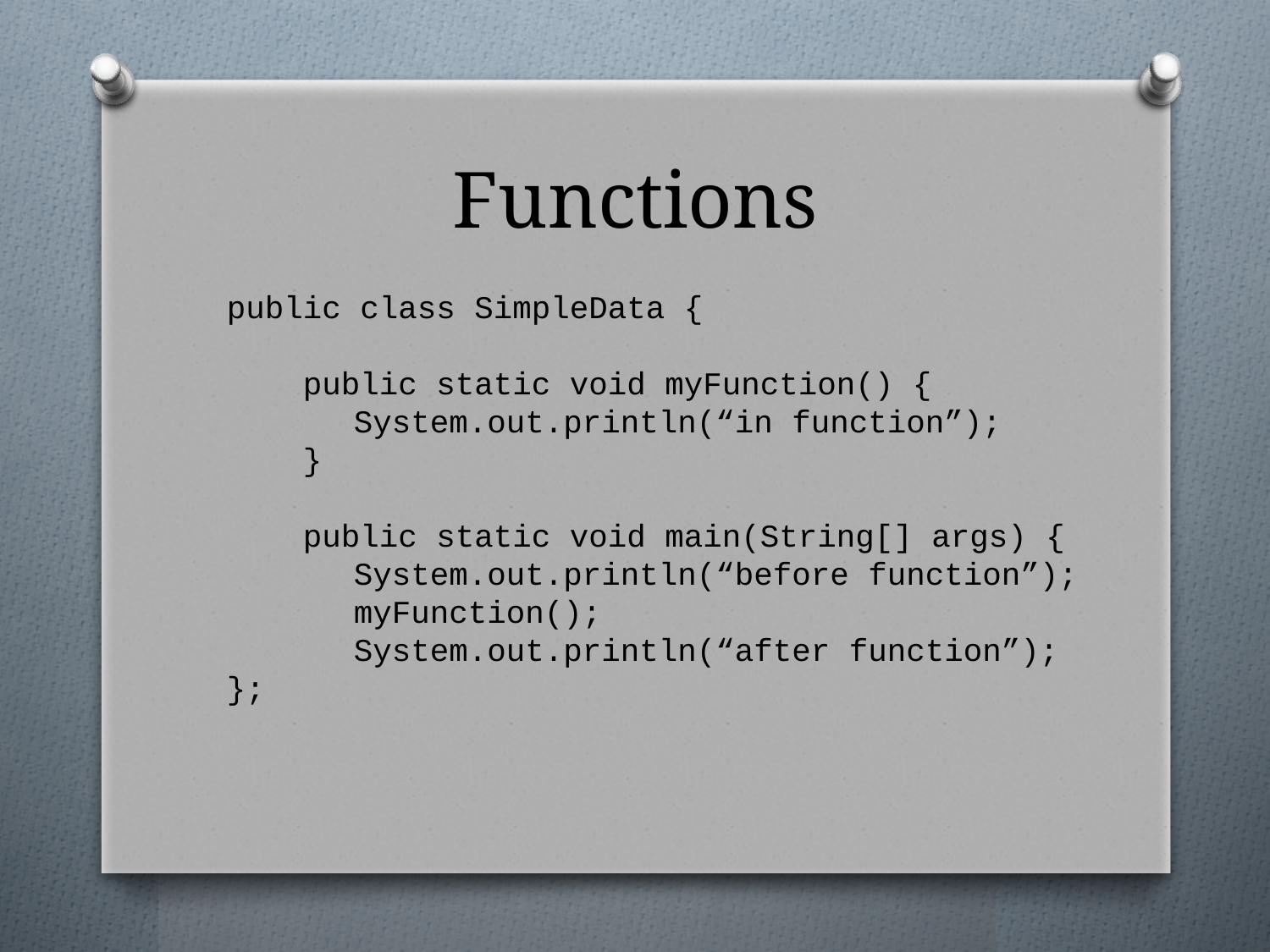

# Functions
public class SimpleData {

    public static void myFunction() {
	System.out.println(“in function”);
    }

    public static void main(String[] args) {
	System.out.println(“before function”);
	myFunction();
	System.out.println(“after function”);
};